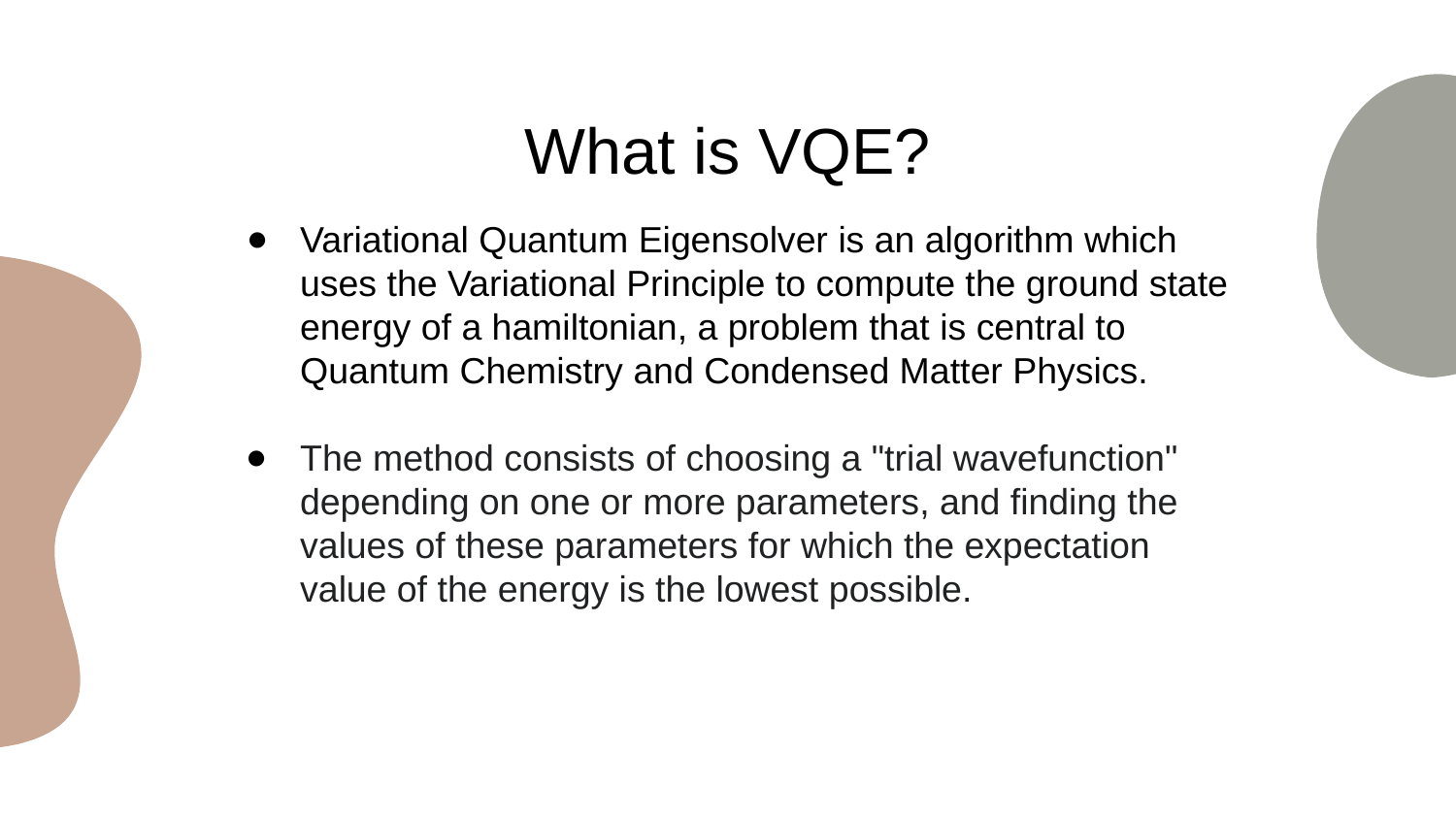

What is VQE?
Variational Quantum Eigensolver is an algorithm which uses the Variational Principle to compute the ground state energy of a hamiltonian, a problem that is central to Quantum Chemistry and Condensed Matter Physics.

The method consists of choosing a "trial wavefunction" depending on one or more parameters, and finding the values of these parameters for which the expectation value of the energy is the lowest possible.